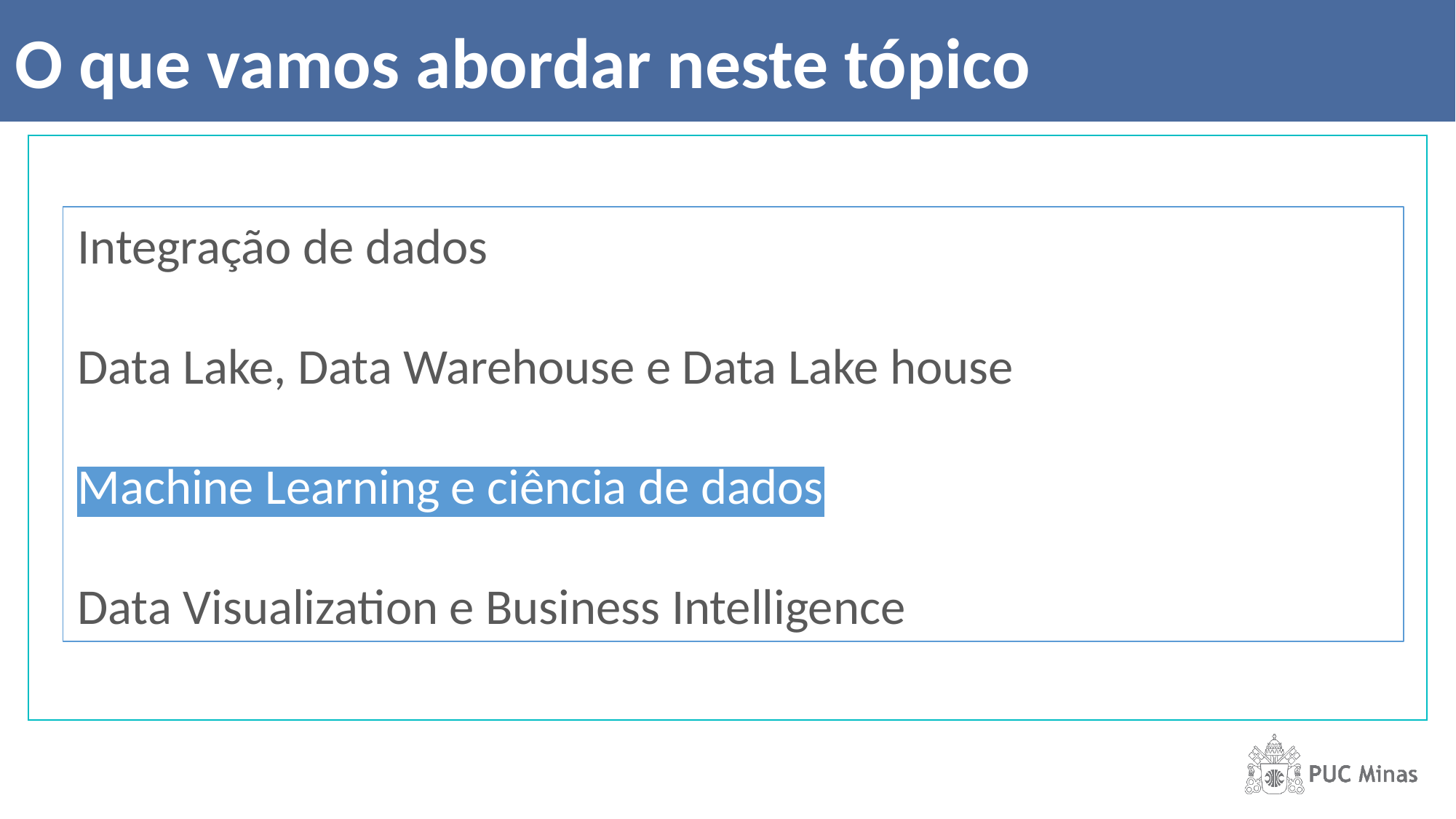

# O que vamos abordar neste tópico
Integração de dados

Data Lake, Data Warehouse e Data Lake house

Machine Learning e ciência de dados

Data Visualization e Business Intelligence